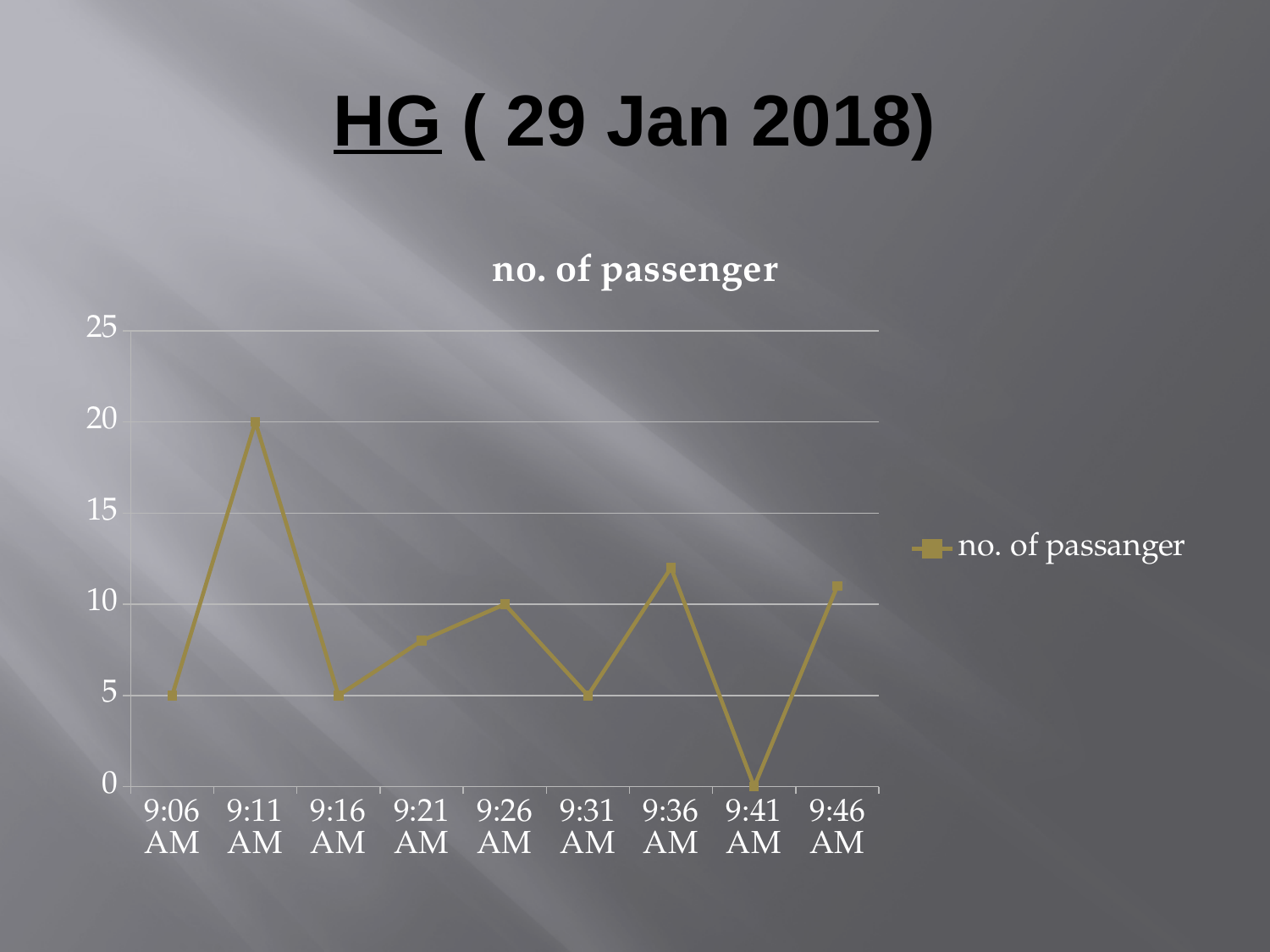

# HG ( 29 Jan 2018)

### Chart: no. of passenger

| Category | no. of passanger |
|---|---|
| 0.37916666666666687 | 5.0 |
| 0.38263888888888903 | 20.0 |
| 0.38611111111111118 | 5.0 |
| 0.38958333333333345 | 8.0 |
| 0.39305555555555566 | 10.0 |
| 0.39652777777777803 | 5.0 |
| 0.40000000000000008 | 12.0 |
| 0.4034722222222224 | 0.0 |
| 0.40694444444444461 | 11.0 |